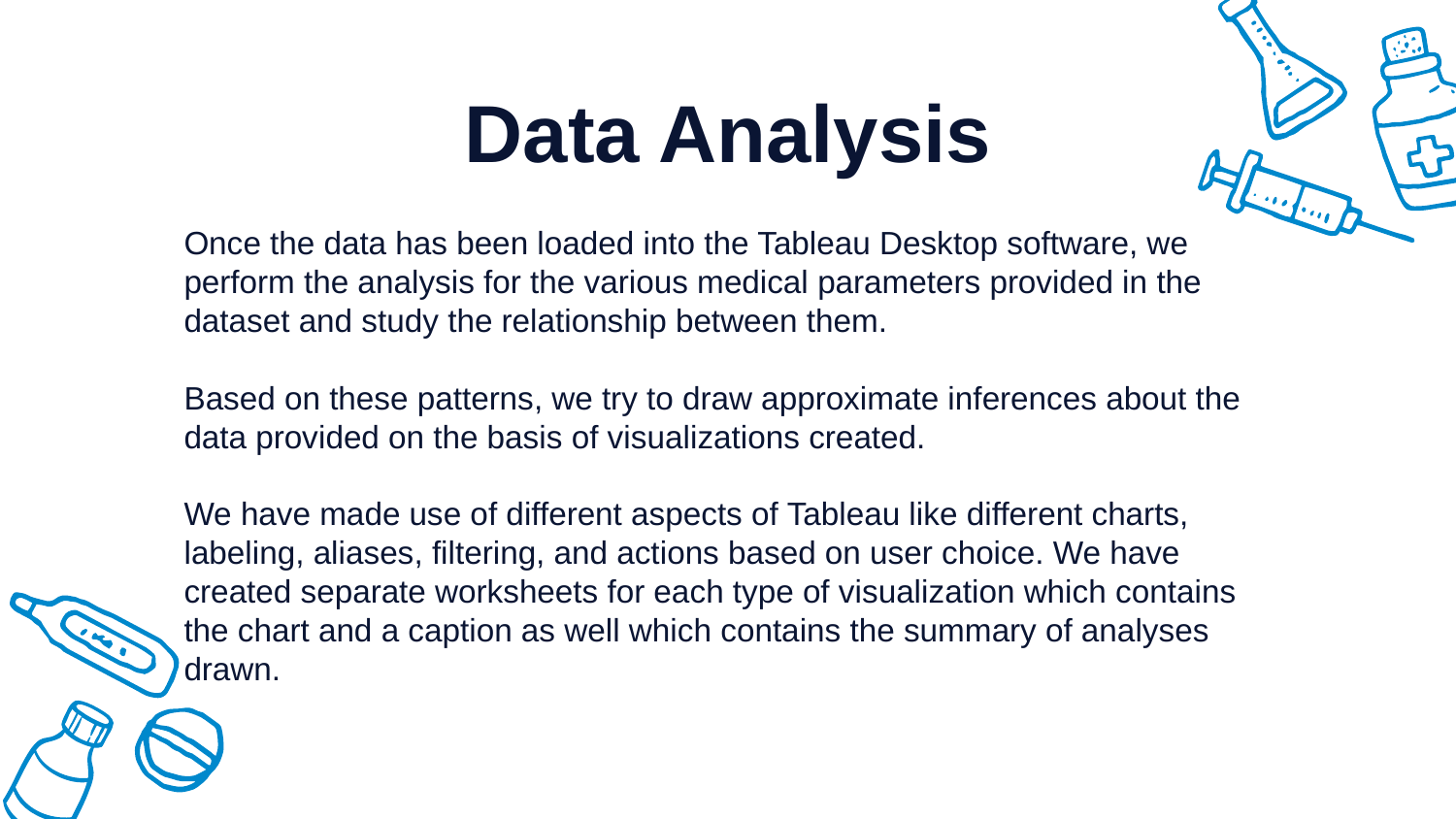

# Data Analysis
Once the data has been loaded into the Tableau Desktop software, we perform the analysis for the various medical parameters provided in the dataset and study the relationship between them.

Based on these patterns, we try to draw approximate inferences about the data provided on the basis of visualizations created.

We have made use of different aspects of Tableau like different charts, labeling, aliases, filtering, and actions based on user choice. We have created separate worksheets for each type of visualization which contains the chart and a caption as well which contains the summary of analyses drawn.